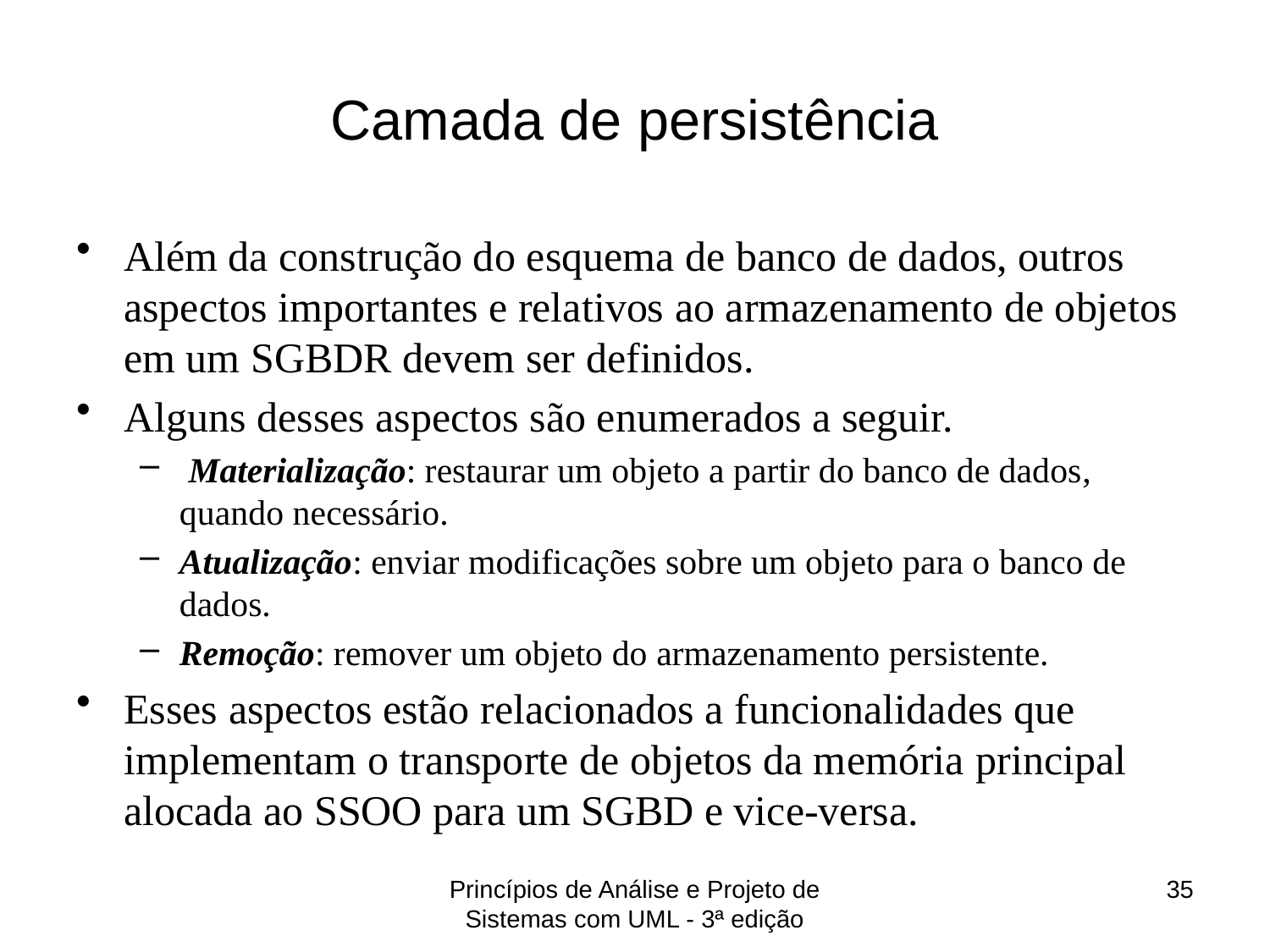

# Camada de persistência
Além da construção do esquema de banco de dados, outros aspectos importantes e relativos ao armazenamento de objetos em um SGBDR devem ser definidos.
Alguns desses aspectos são enumerados a seguir.
 Materialização: restaurar um objeto a partir do banco de dados, quando necessário.
Atualização: enviar modificações sobre um objeto para o banco de dados.
Remoção: remover um objeto do armazenamento persistente.
Esses aspectos estão relacionados a funcionalidades que implementam o transporte de objetos da memória principal alocada ao SSOO para um SGBD e vice-versa.
Princípios de Análise e Projeto de Sistemas com UML - 3ª edição
35